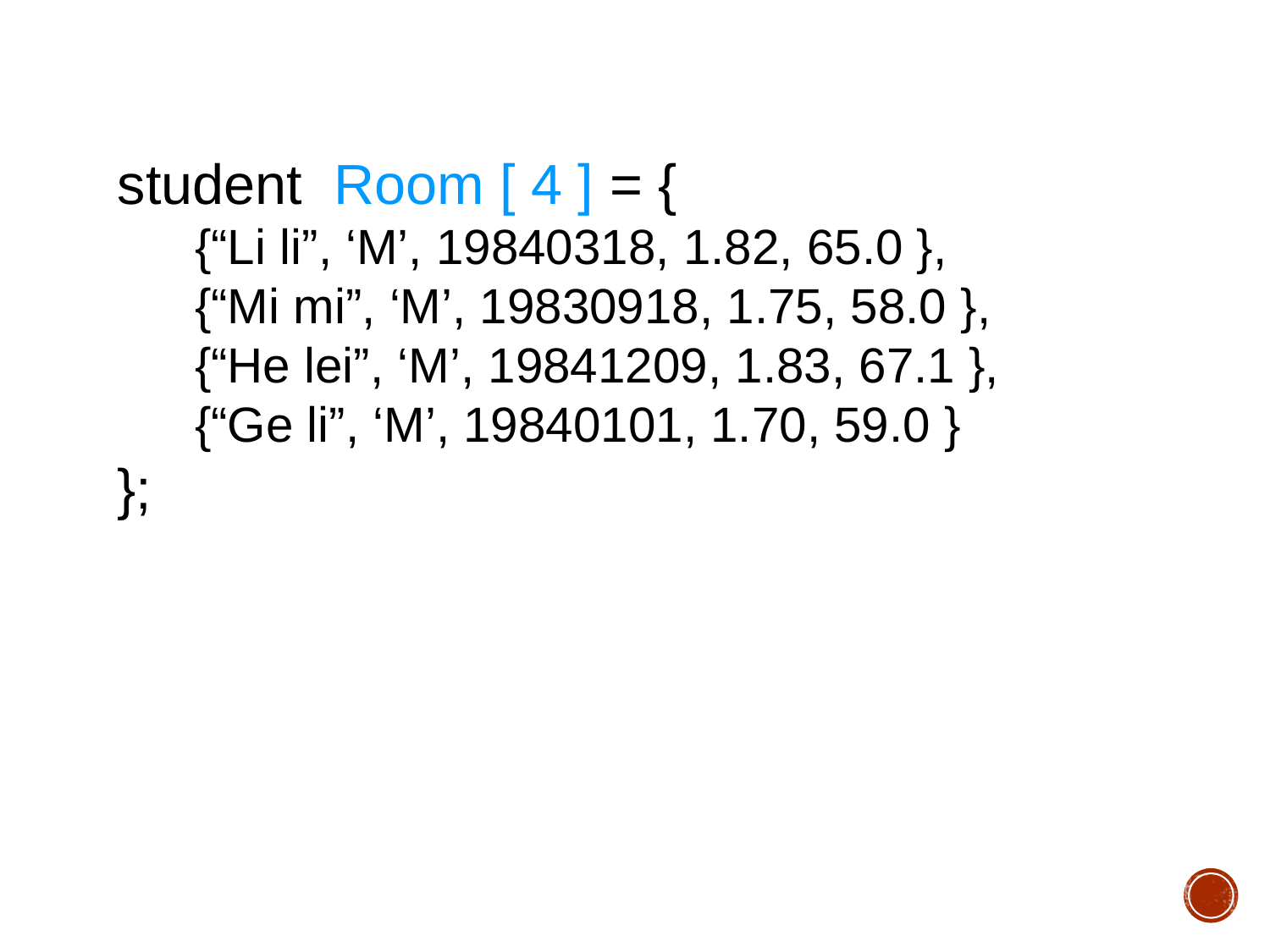

student  Room [ 4 ] = {
 {“Li li”, ‘M’, 19840318, 1.82, 65.0 },
 {“Mi mi”, ‘M’, 19830918, 1.75, 58.0 },
 {“He lei”, ‘M’, 19841209, 1.83, 67.1 },
 {“Ge li”, ‘M’, 19840101, 1.70, 59.0 }
};